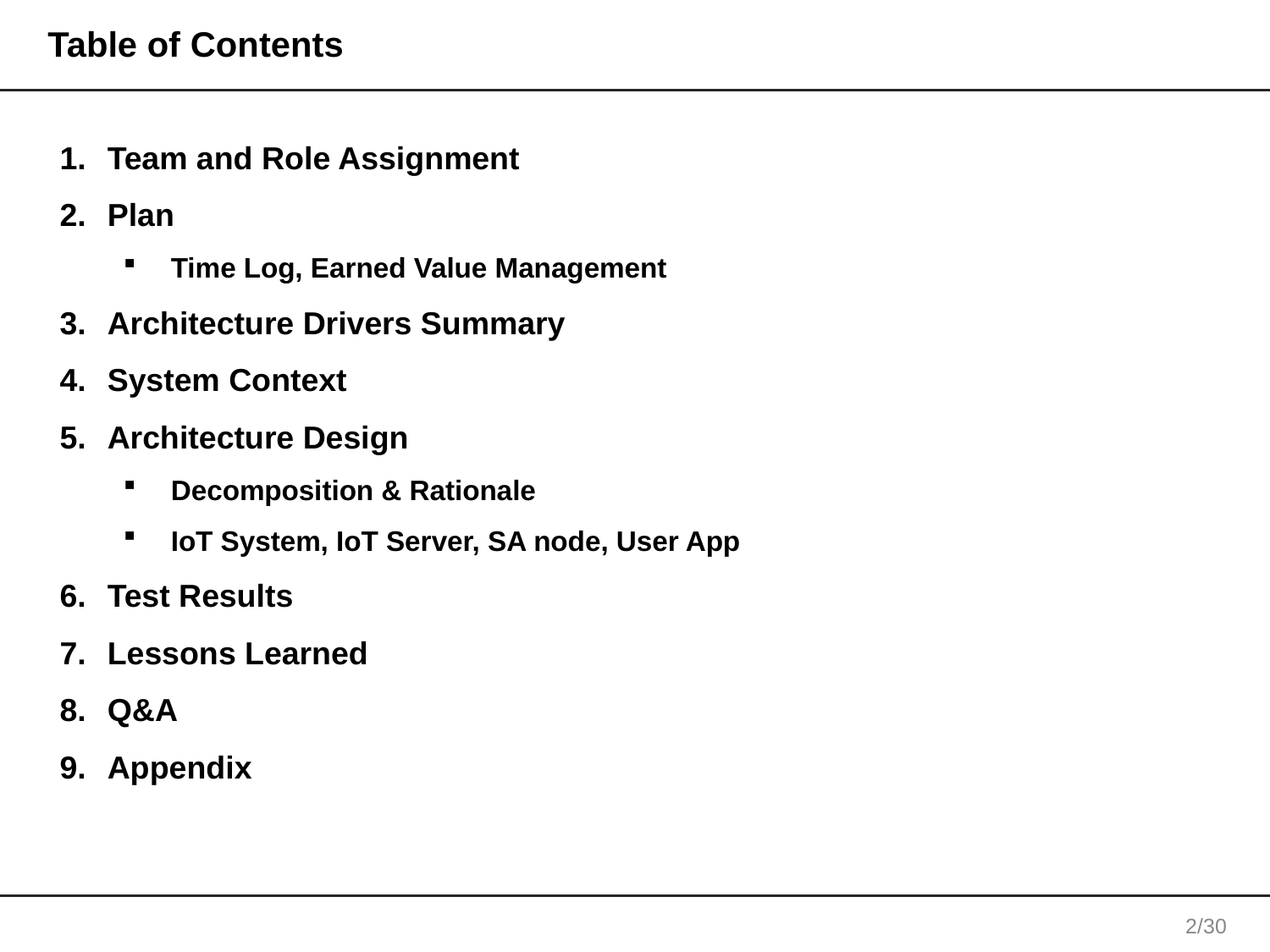

# Table of Contents
Team and Role Assignment
Plan
Time Log, Earned Value Management
Architecture Drivers Summary
System Context
Architecture Design
Decomposition & Rationale
IoT System, IoT Server, SA node, User App
Test Results
Lessons Learned
Q&A
Appendix
2/30